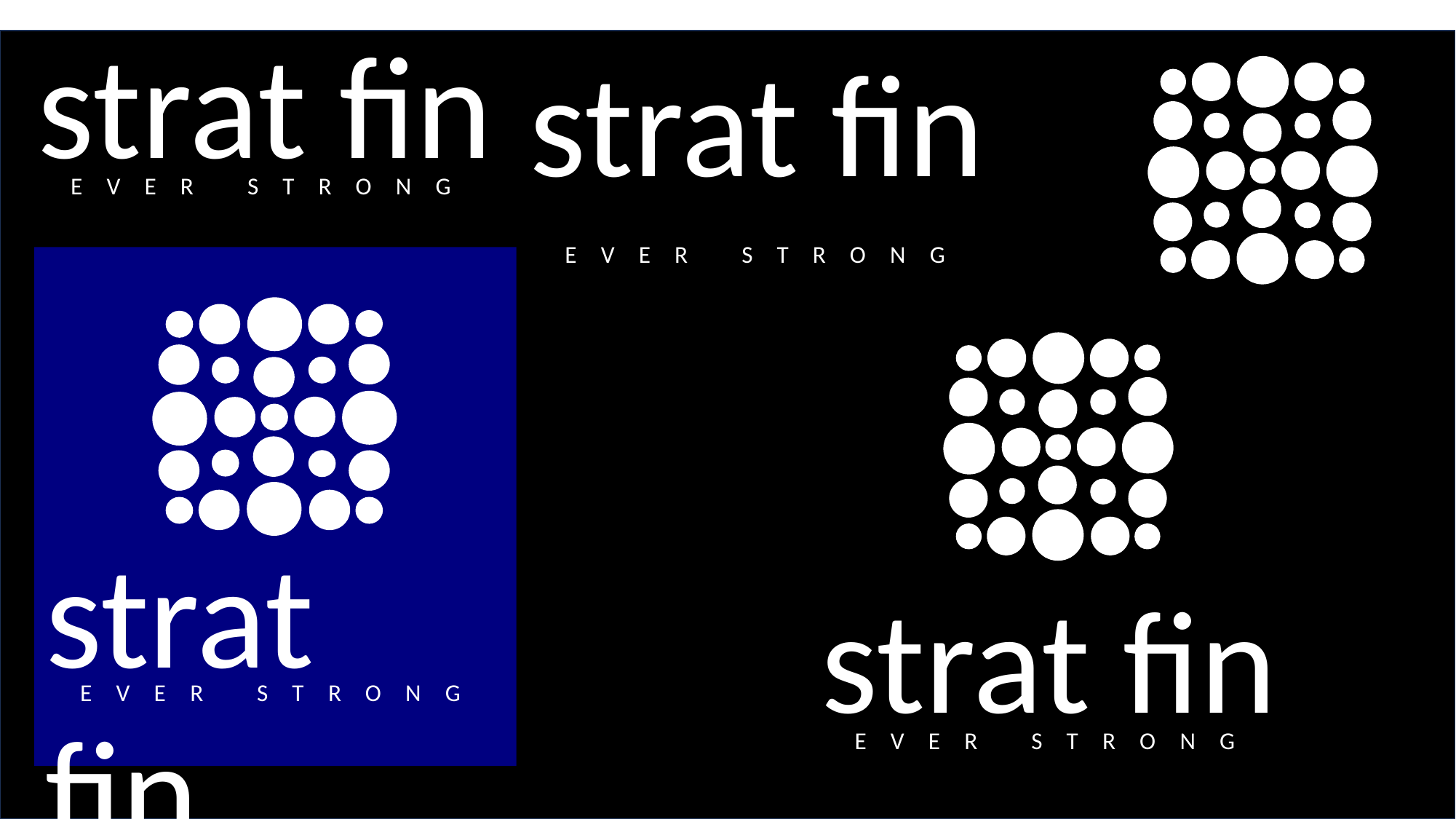

strat fin
EVER STRONG

strat fin

EVER STRONG

strat fin
EVER STRONG

strat fin
EVER STRONG